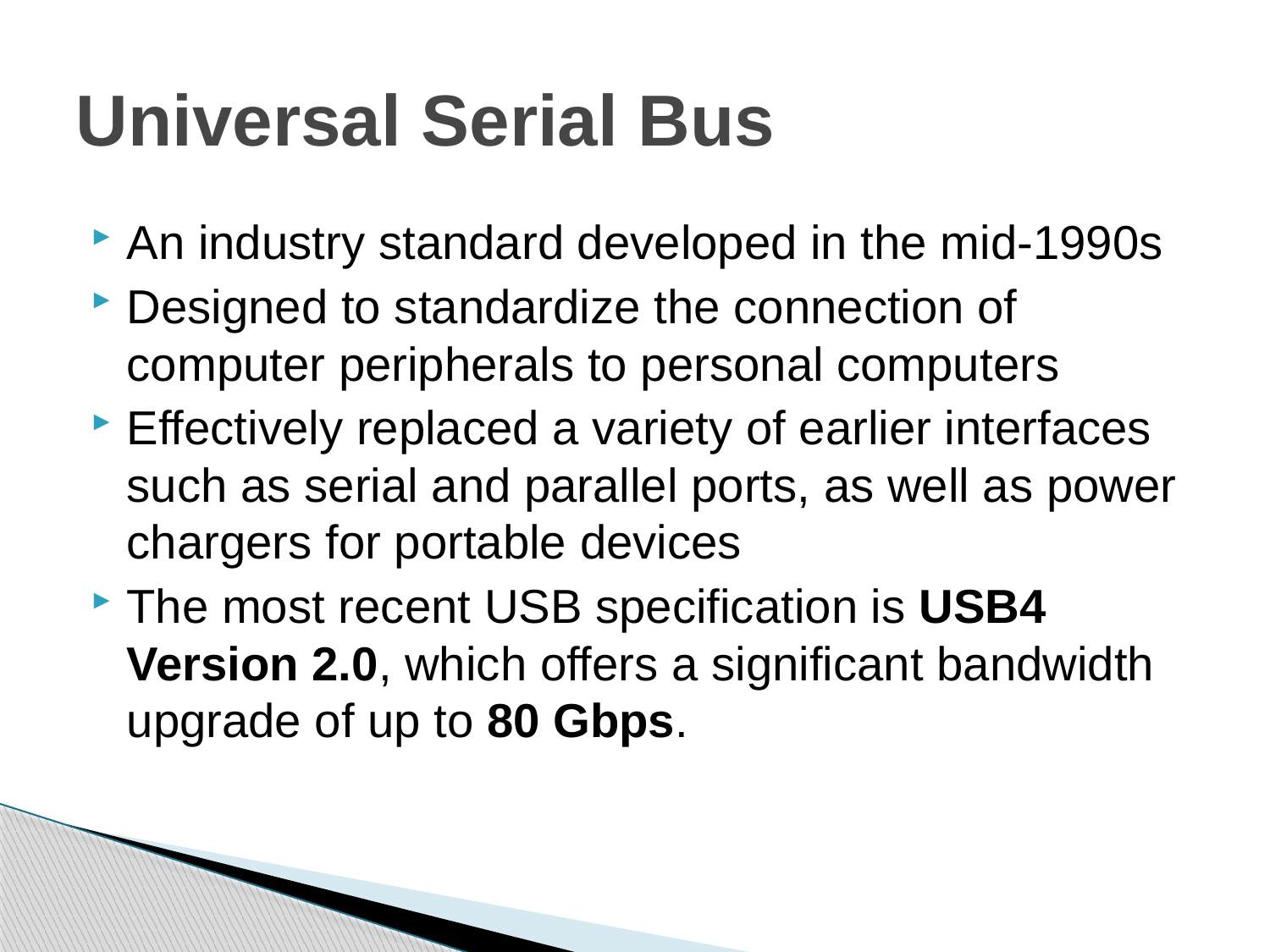

# Universal Serial Bus
An industry standard developed in the mid-1990s
Designed to standardize the connection of computer peripherals to personal computers
Effectively replaced a variety of earlier interfaces such as serial and parallel ports, as well as power chargers for portable devices
The most recent USB specification is USB4 Version 2.0, which offers a significant bandwidth upgrade of up to 80 Gbps.